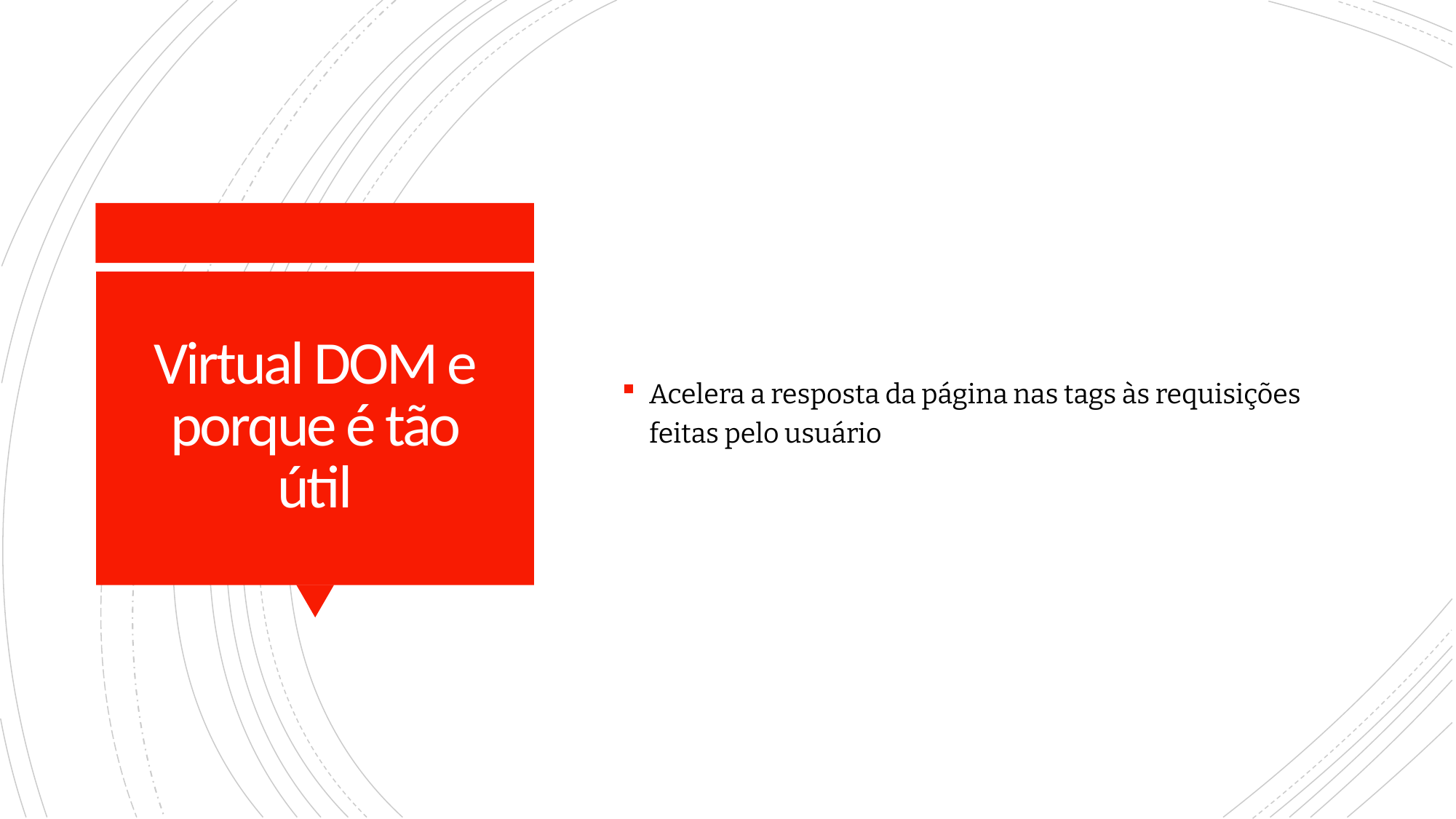

Acelera a resposta da página nas tags às requisições feitas pelo usuário
# Virtual DOM e porque é tão útil